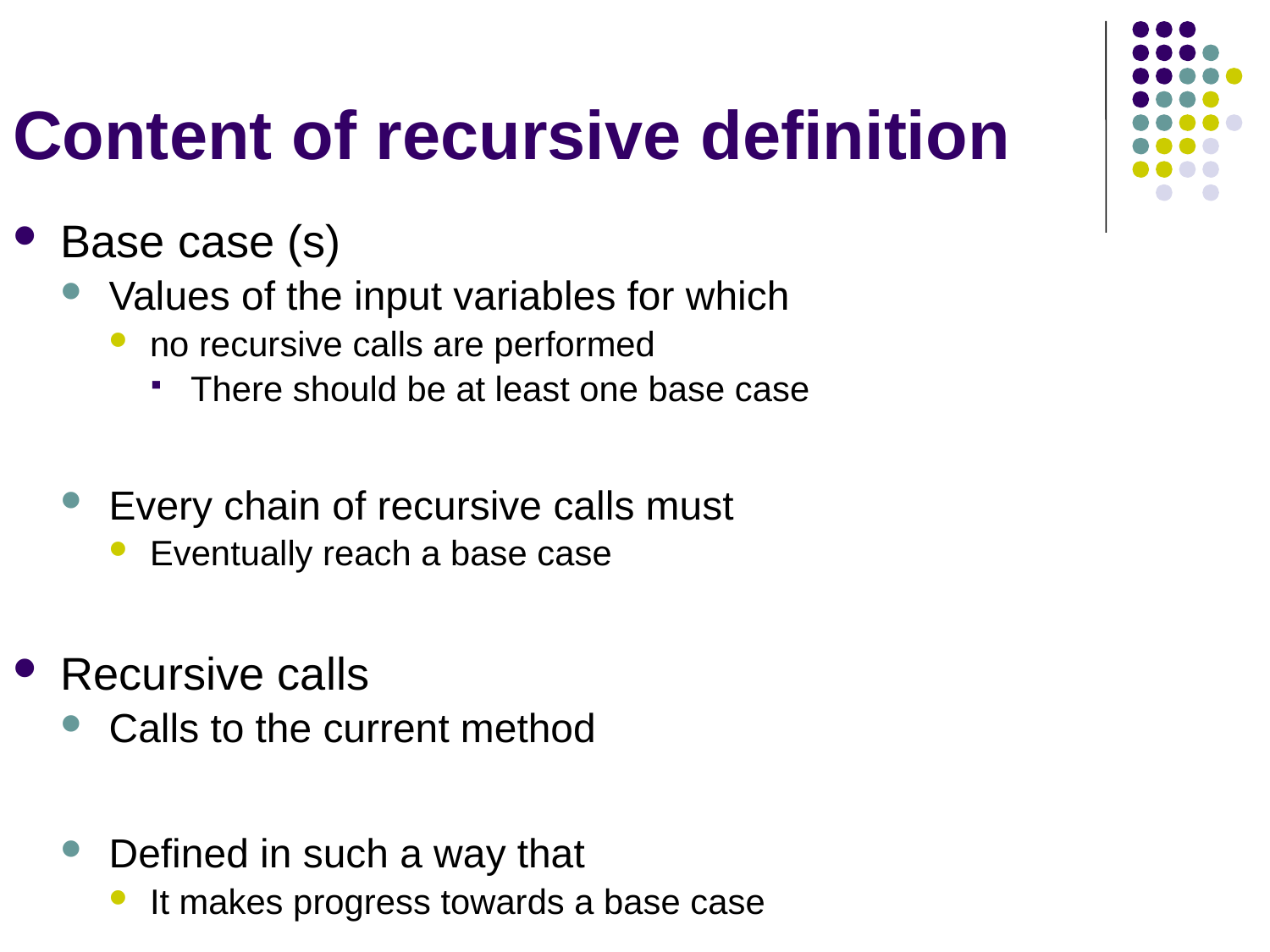

# Content of recursive definition
Base case (s)
Values of the input variables for which
no recursive calls are performed
There should be at least one base case

Every chain of recursive calls must
Eventually reach a base case

Recursive calls
Calls to the current method

Defined in such a way that
It makes progress towards a base case